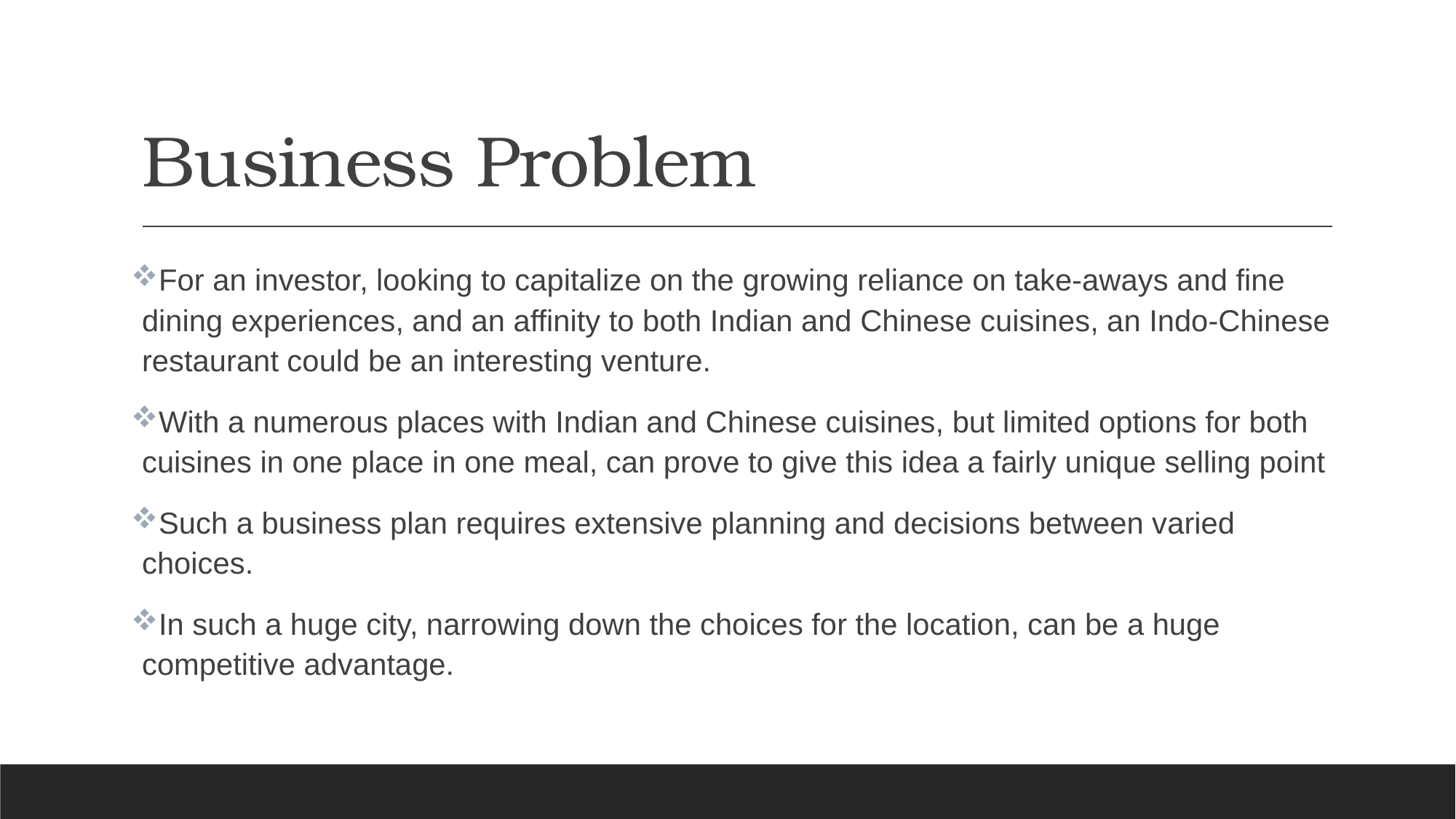

# Business Problem
For an investor, looking to capitalize on the growing reliance on take-aways and fine dining experiences, and an affinity to both Indian and Chinese cuisines, an Indo-Chinese restaurant could be an interesting venture.
With a numerous places with Indian and Chinese cuisines, but limited options for both cuisines in one place in one meal, can prove to give this idea a fairly unique selling point
Such a business plan requires extensive planning and decisions between varied choices.
In such a huge city, narrowing down the choices for the location, can be a huge competitive advantage.